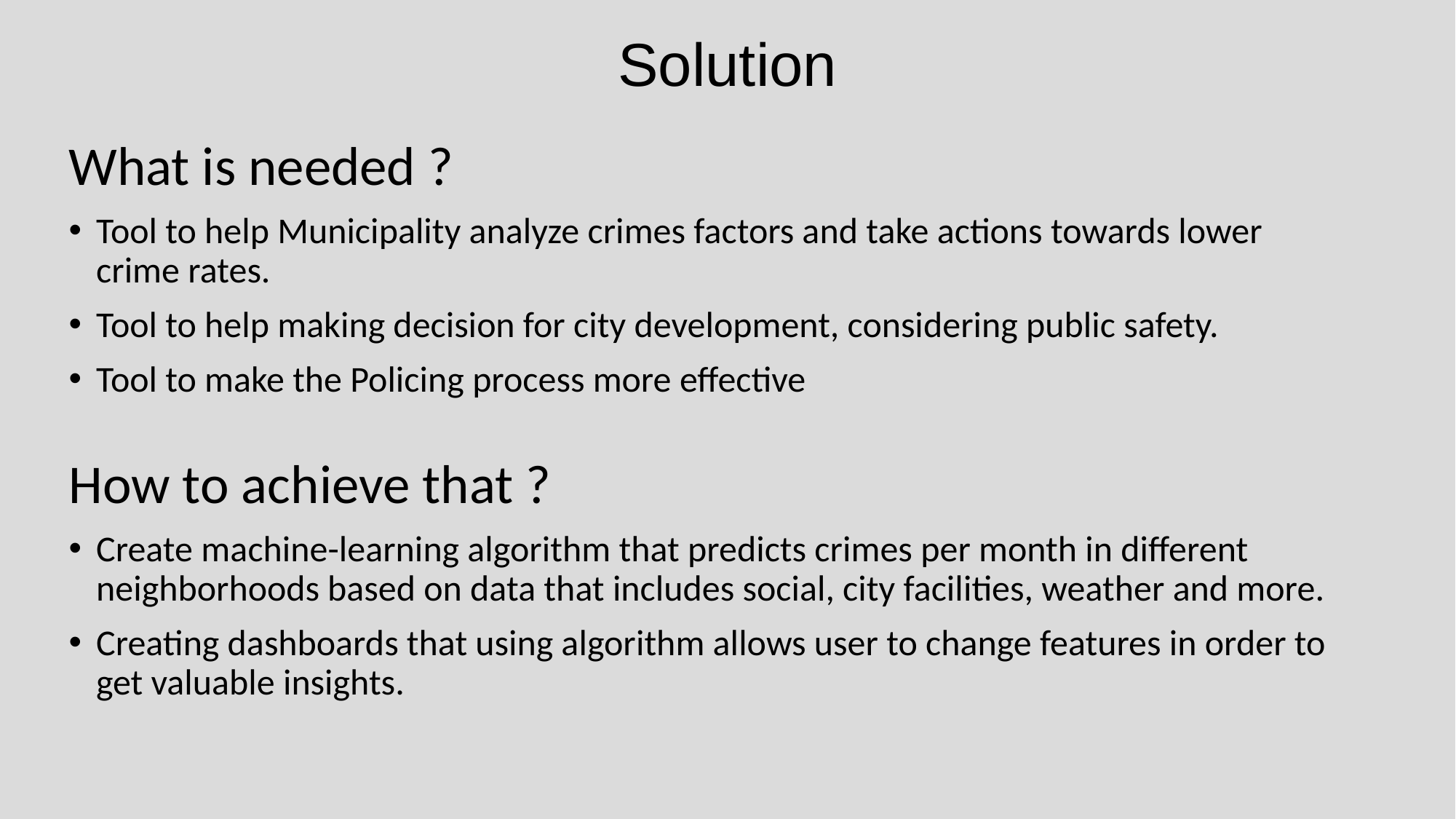

# Solution
What is needed ?
Tool to help Municipality analyze crimes factors and take actions towards lower crime rates.
Tool to help making decision for city development, considering public safety.
Tool to make the Policing process more effective

How to achieve that ?
Create machine-learning algorithm that predicts crimes per month in different neighborhoods based on data that includes social, city facilities, weather and more.
Creating dashboards that using algorithm allows user to change features in order to get valuable insights.